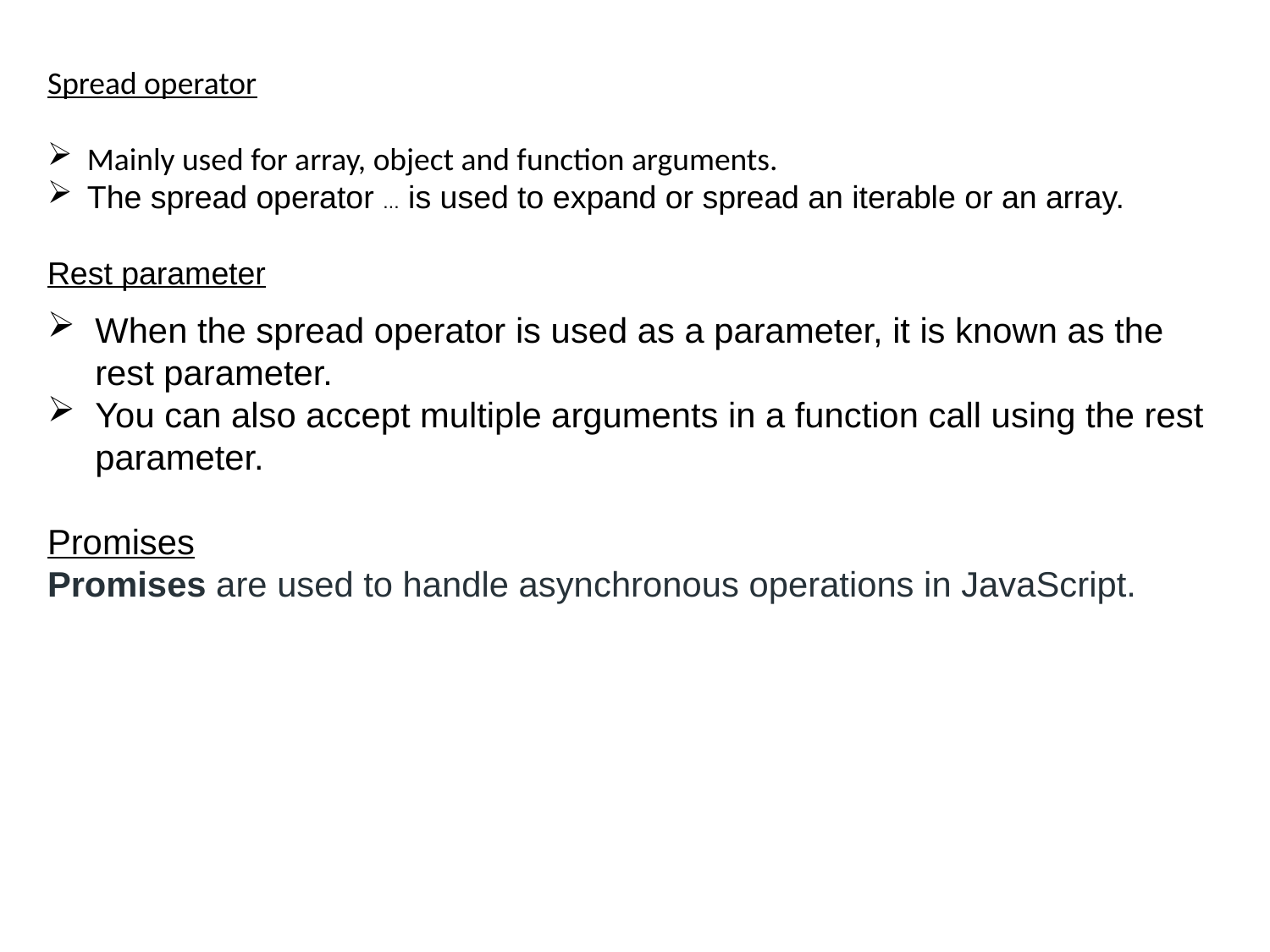

Spread operator

Mainly used for array, object and function arguments.
The spread operator ... is used to expand or spread an iterable or an array.

Rest parameter

When the spread operator is used as a parameter, it is known as the rest parameter.
You can also accept multiple arguments in a function call using the rest parameter.

Promises
Promises are used to handle asynchronous operations in JavaScript.